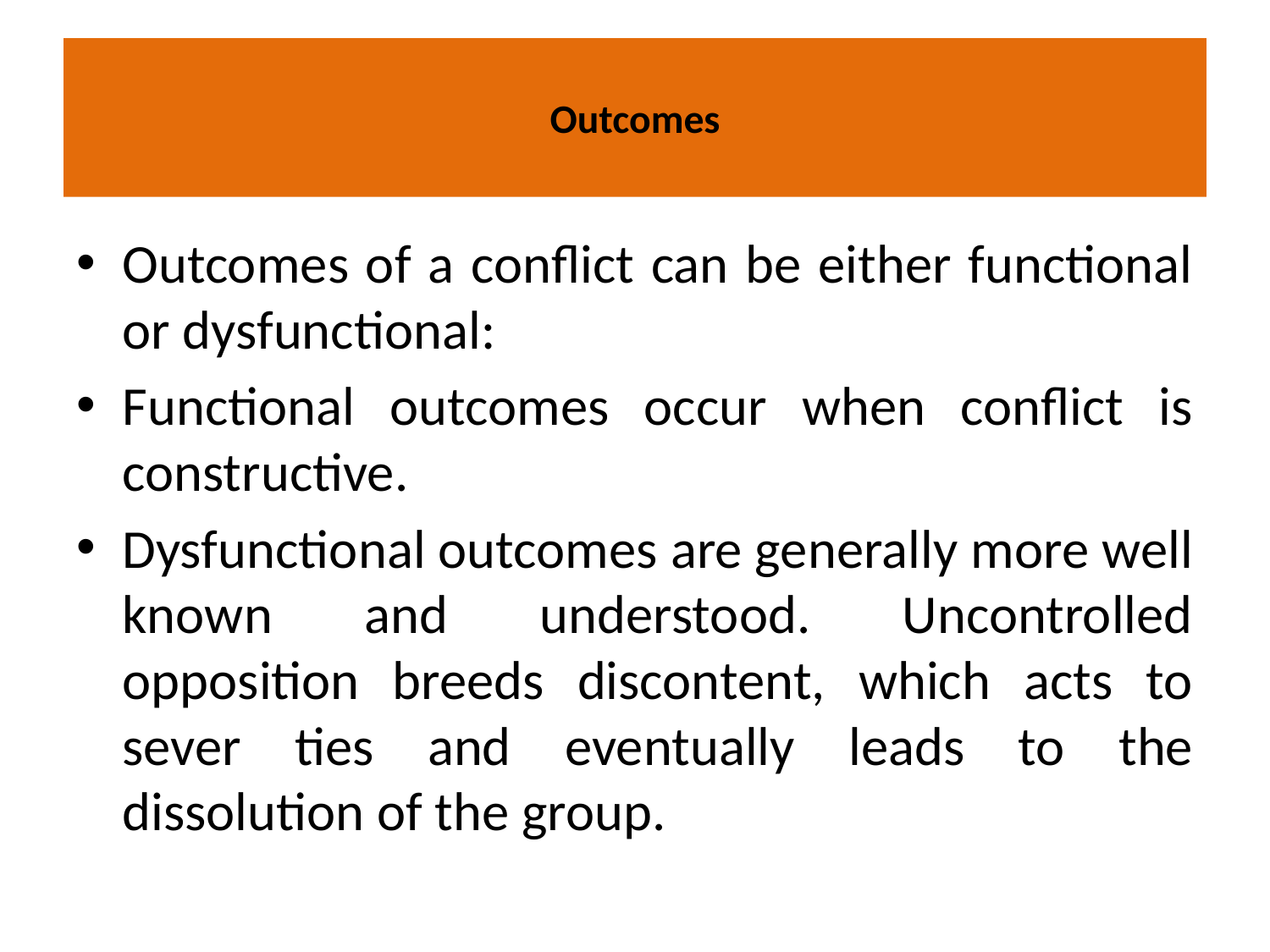

# Outcomes
Outcomes of a conflict can be either functional or dysfunctional:
Functional outcomes occur when conflict is constructive.
Dysfunctional outcomes are generally more well known and understood. Uncontrolled opposition breeds discontent, which acts to sever ties and eventually leads to the dissolution of the group.